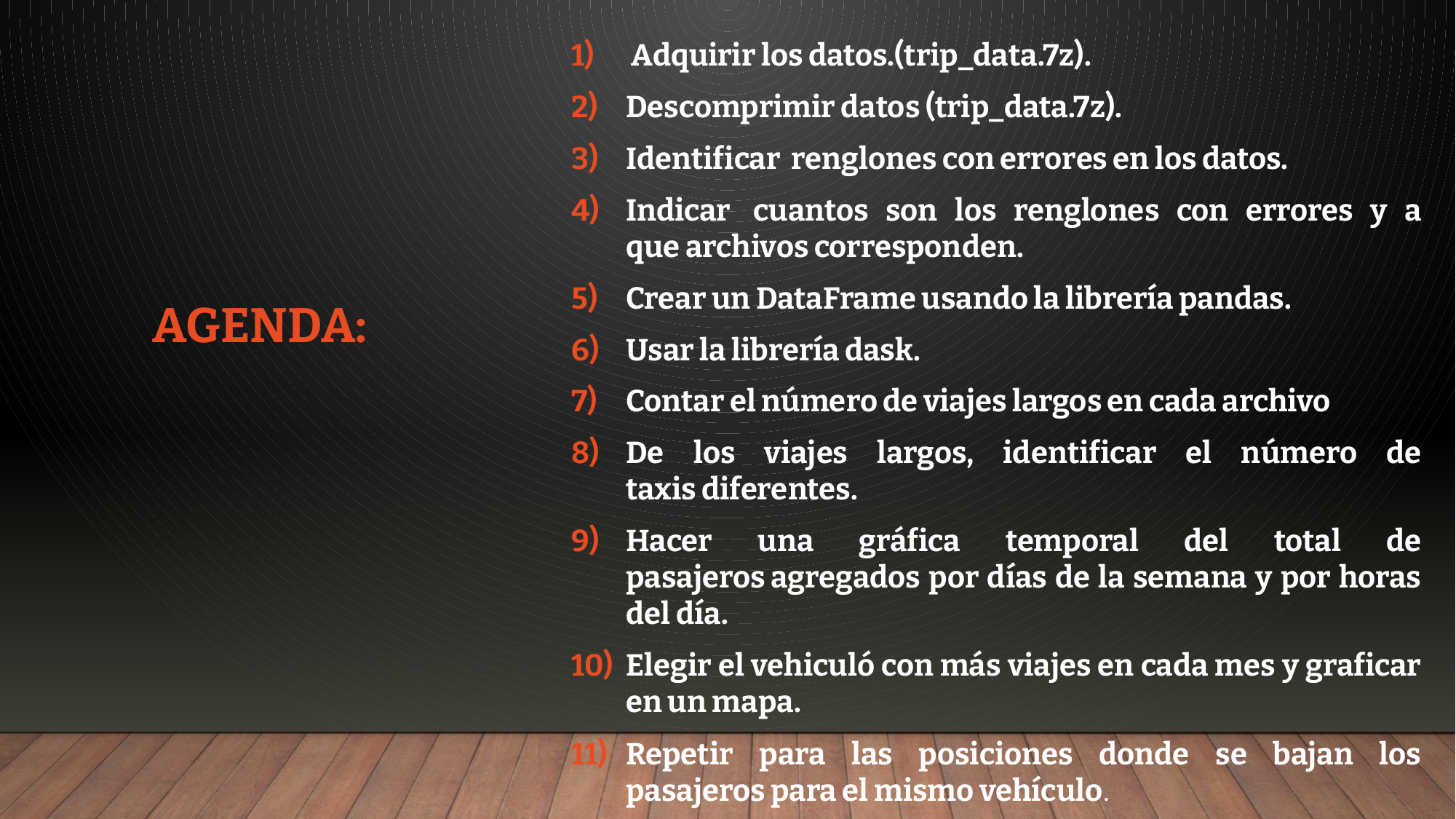

Adquirir los datos.(trip_data.7z).
Descomprimir datos (trip_data.7z).
Identificar  renglones con errores en los datos.
Indicar  cuantos son los renglones con errores y a que archivos corresponden.
Crear un DataFrame usando la librería pandas.
Usar la librería dask.
Contar el número de viajes largos en cada archivo
De los viajes largos, identificar el número de taxis diferentes.
Hacer una gráfica temporal del total de pasajeros agregados por días de la semana y por horas del día.
Elegir el vehiculó con más viajes en cada mes y graficar en un mapa.
Repetir para las posiciones donde se bajan los pasajeros para el mismo vehículo.
# Agenda: